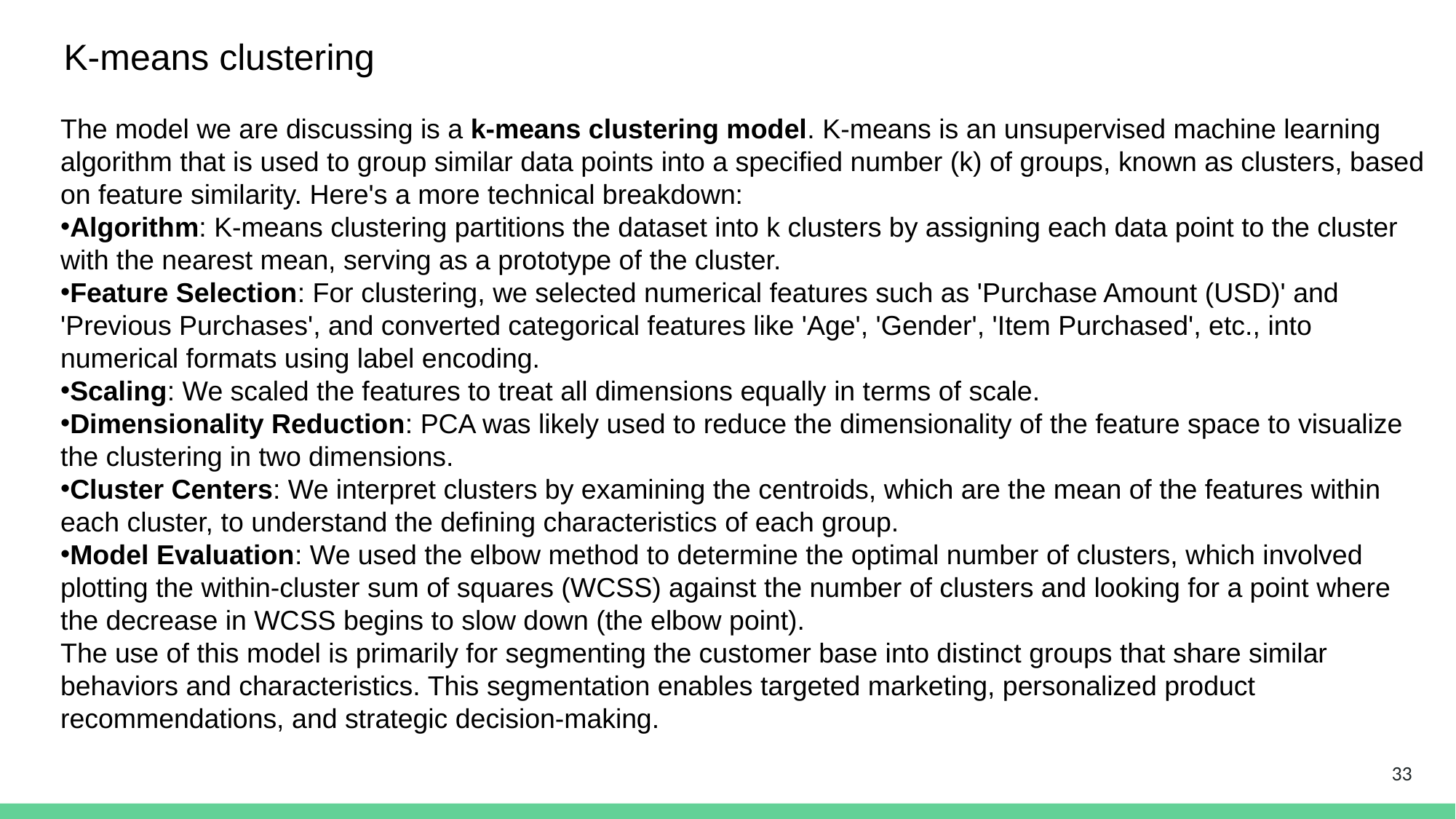

K-means clustering
The model we are discussing is a k-means clustering model. K-means is an unsupervised machine learning algorithm that is used to group similar data points into a specified number (k) of groups, known as clusters, based on feature similarity. Here's a more technical breakdown:
Algorithm: K-means clustering partitions the dataset into k clusters by assigning each data point to the cluster with the nearest mean, serving as a prototype of the cluster.
Feature Selection: For clustering, we selected numerical features such as 'Purchase Amount (USD)' and 'Previous Purchases', and converted categorical features like 'Age', 'Gender', 'Item Purchased', etc., into numerical formats using label encoding.
Scaling: We scaled the features to treat all dimensions equally in terms of scale.
Dimensionality Reduction: PCA was likely used to reduce the dimensionality of the feature space to visualize the clustering in two dimensions.
Cluster Centers: We interpret clusters by examining the centroids, which are the mean of the features within each cluster, to understand the defining characteristics of each group.
Model Evaluation: We used the elbow method to determine the optimal number of clusters, which involved plotting the within-cluster sum of squares (WCSS) against the number of clusters and looking for a point where the decrease in WCSS begins to slow down (the elbow point).
The use of this model is primarily for segmenting the customer base into distinct groups that share similar behaviors and characteristics. This segmentation enables targeted marketing, personalized product recommendations, and strategic decision-making.

33